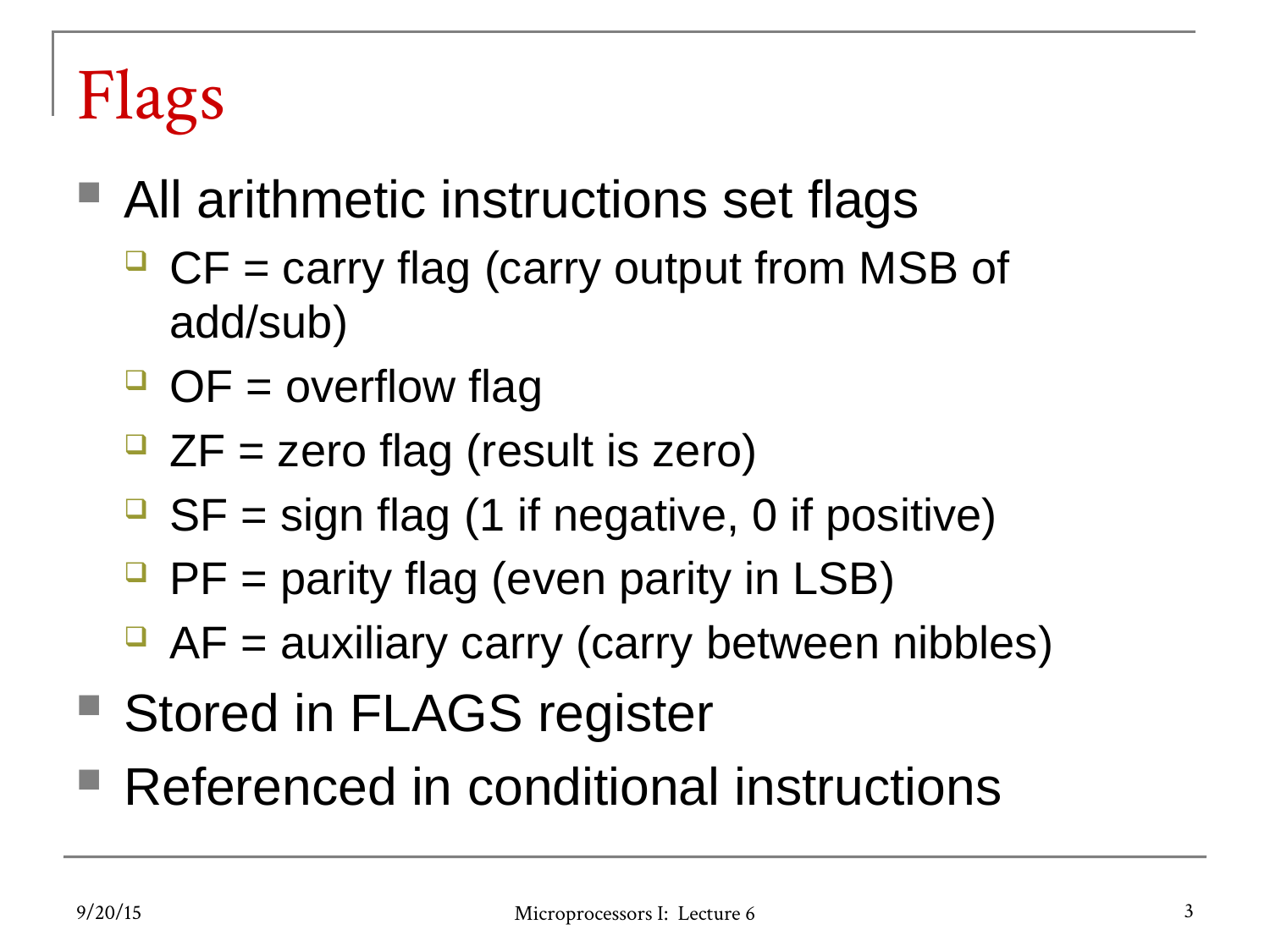

# Flags
All arithmetic instructions set flags
CF = carry flag (carry output from MSB of add/sub)
OF = overflow flag
ZF = zero flag (result is zero)
SF = sign flag (1 if negative, 0 if positive)
PF = parity flag (even parity in LSB)
AF = auxiliary carry (carry between nibbles)
Stored in FLAGS register
Referenced in conditional instructions
9/20/15
3
Microprocessors I:  Lecture 6